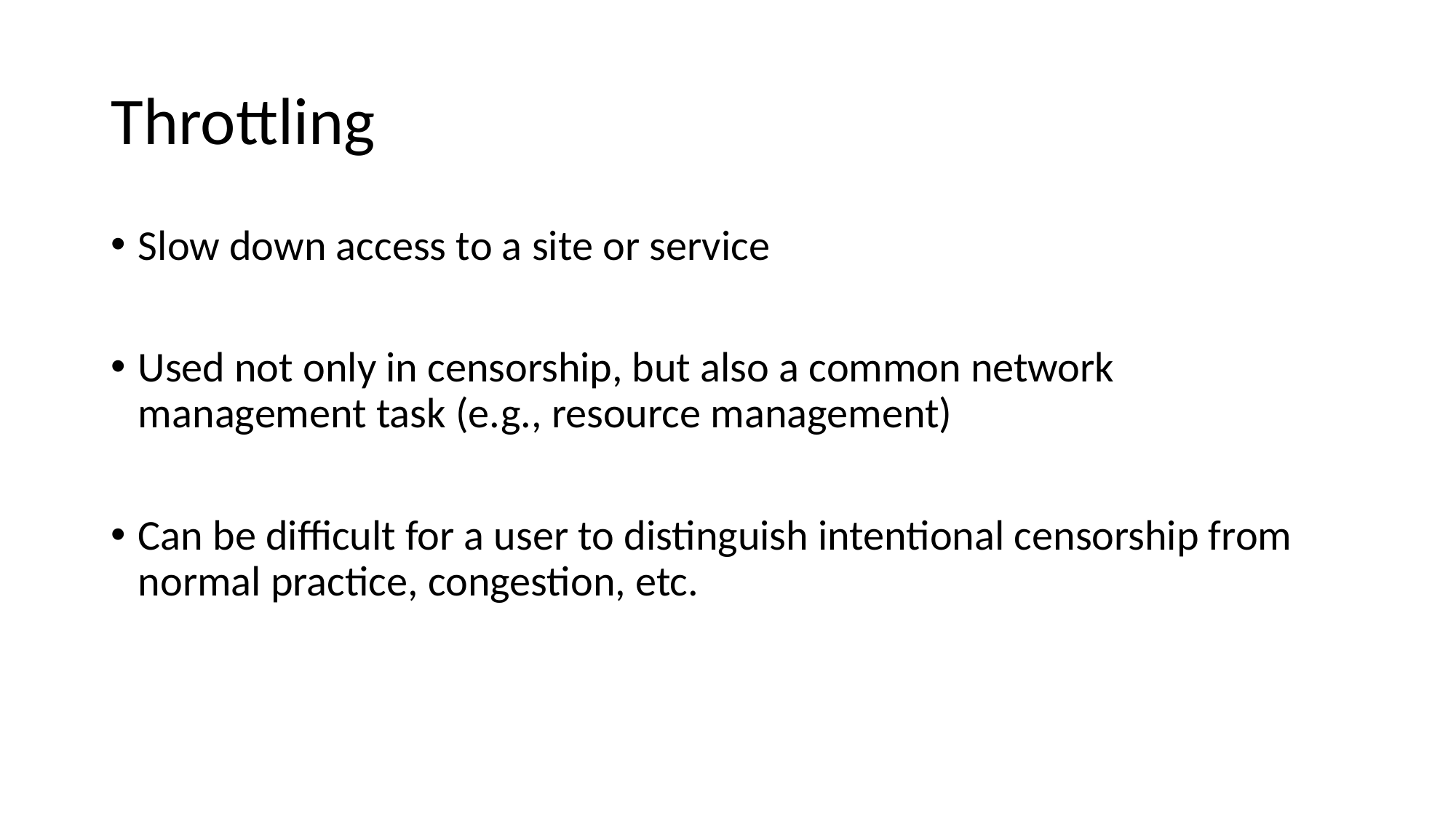

# Throttling
Slow down access to a site or service

Used not only in censorship, but also a common network management task (e.g., resource management)

Can be difficult for a user to distinguish intentional censorship from normal practice, congestion, etc.